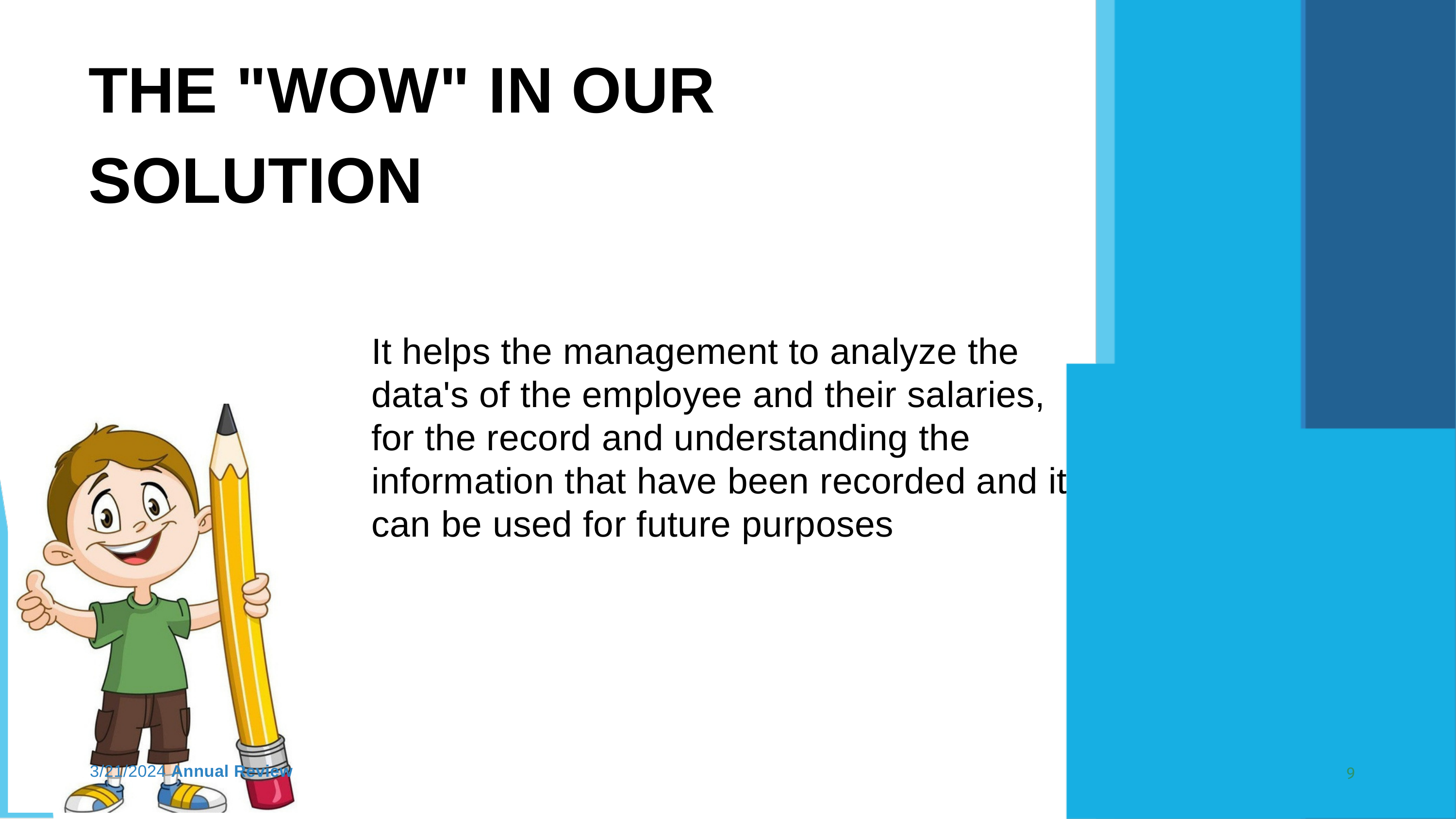

THE "WOW" IN OUR SOLUTION
It helps the management to analyze the data's of the employee and their salaries, for the record and understanding the information that have been recorded and it can be used for future purposes

3/21/2024 Annual Review
9